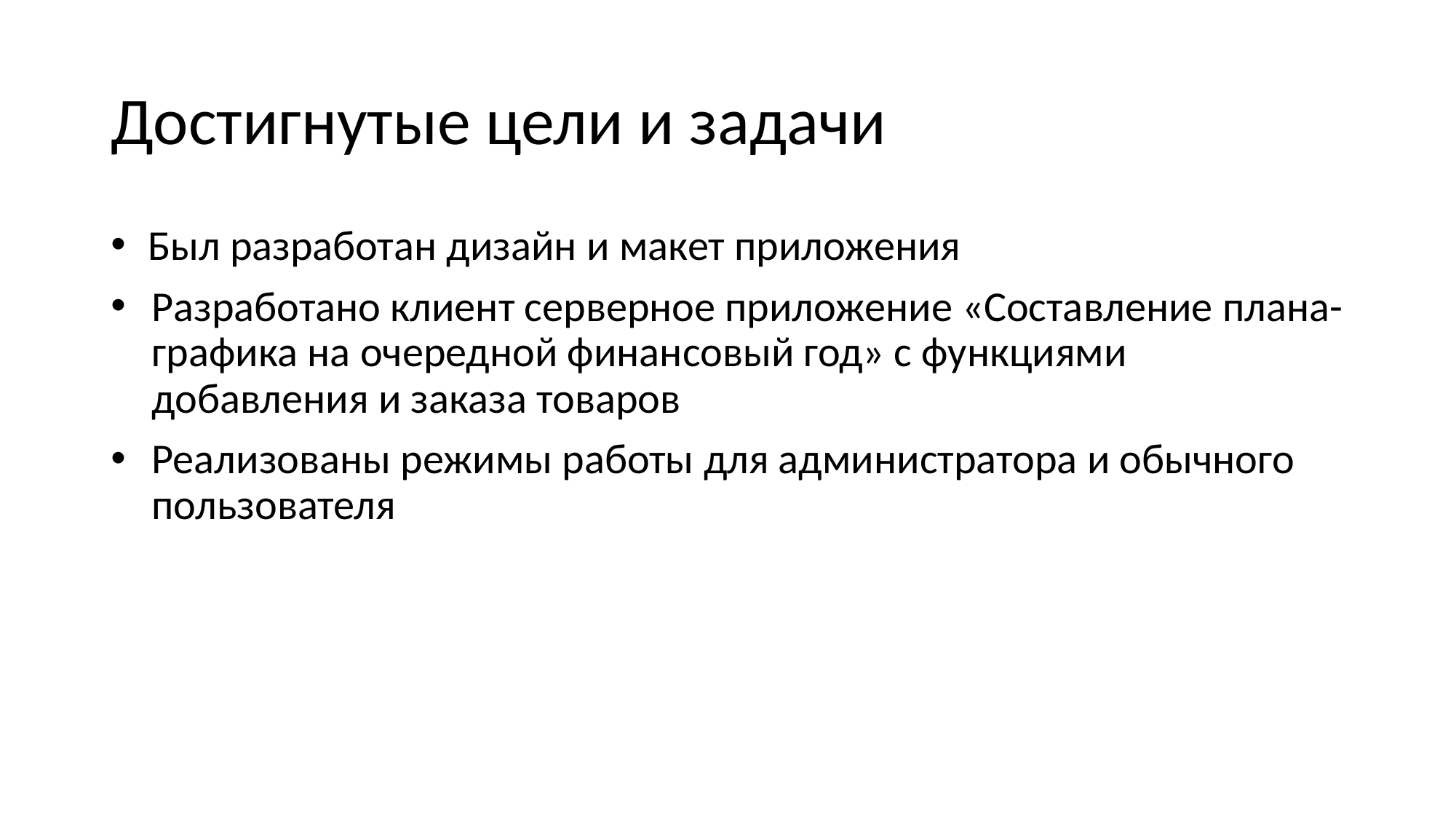

# Достигнутые цели и задачи
 Был разработан дизайн и макет приложения
Разработано клиент серверное приложение «Составление плана-графика на очередной финансовый год» с функциями добавления и заказа товаров
Реализованы режимы работы для администратора и обычного пользователя